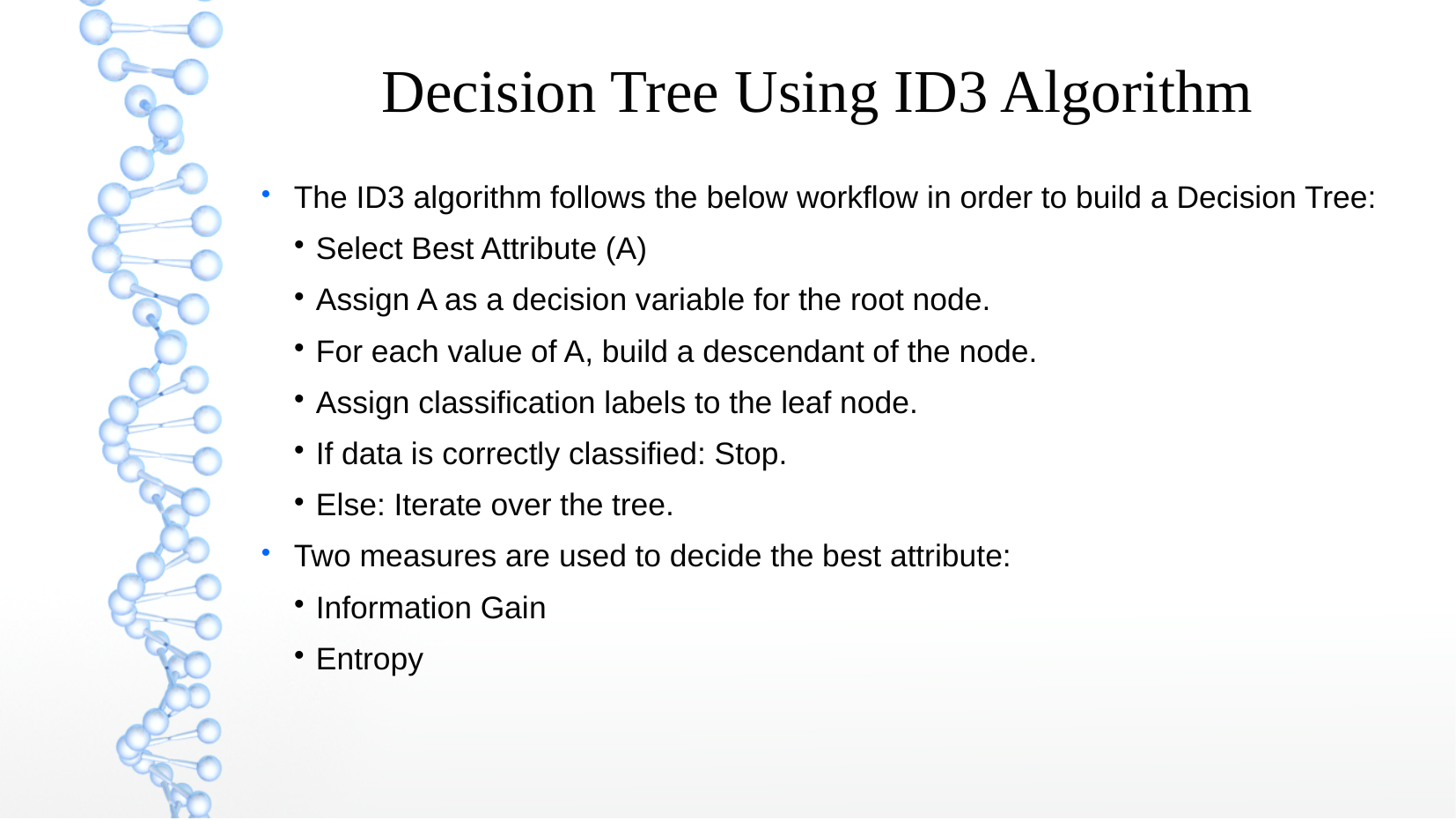

Decision Tree Using ID3 Algorithm
The ID3 algorithm follows the below workflow in order to build a Decision Tree:
Select Best Attribute (A)
Assign A as a decision variable for the root node.
For each value of A, build a descendant of the node.
Assign classification labels to the leaf node.
If data is correctly classified: Stop.
Else: Iterate over the tree.
Two measures are used to decide the best attribute:
Information Gain
Entropy